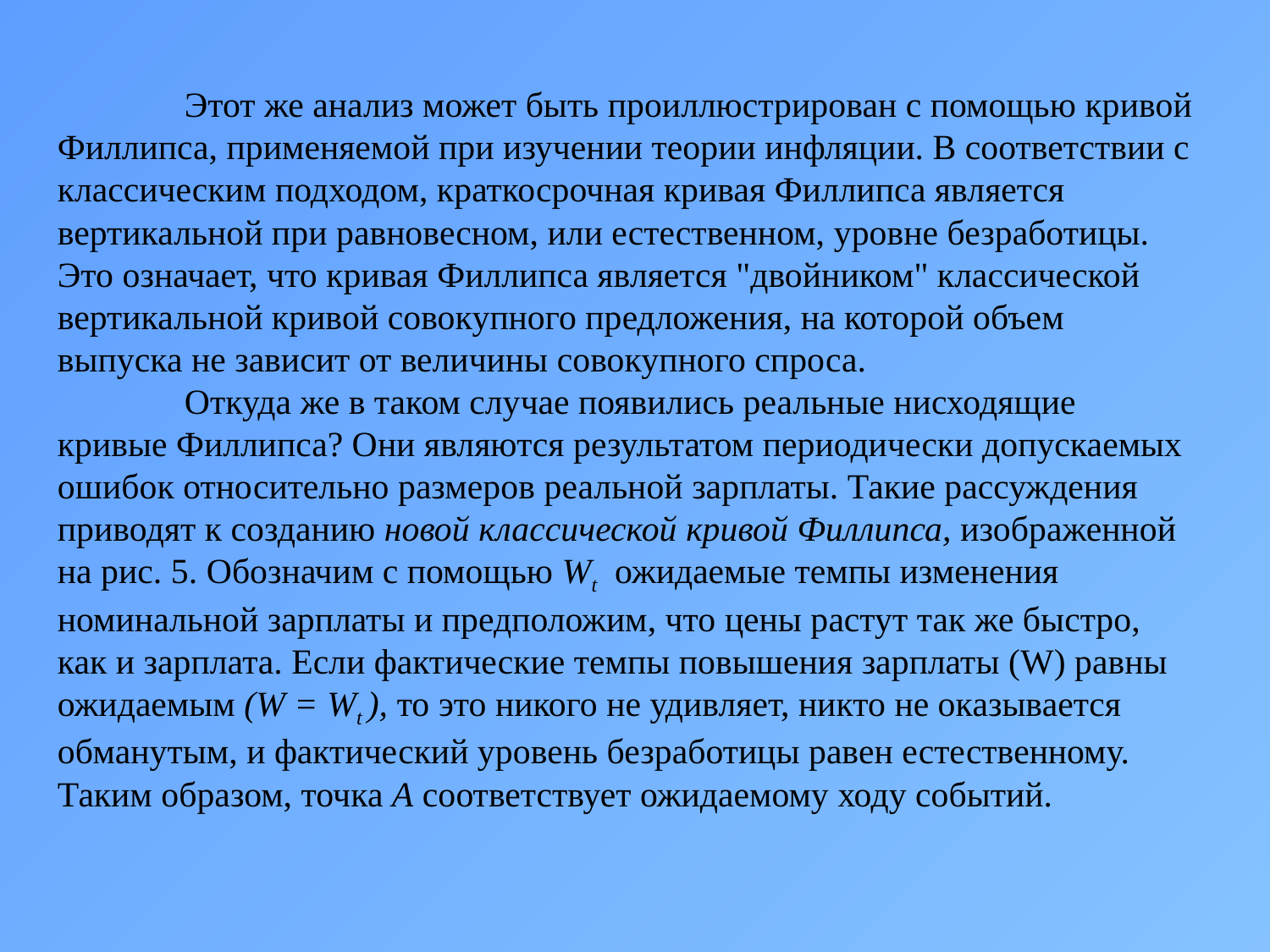

Этот же анализ может быть проиллюстрирован с помощью кривой Филлипса, применяемой при изучении теории инфляции. В соответствии с классическим подходом, краткосрочная кривая Филлипса является вертикальной при равновесном, или естественном, уровне безработицы. Это означает, что кривая Филлипса является "двойником" классической вертикальной кривой совокупного предложения, на которой объем выпуска не зависит от величины совокупного спроса.
	Откуда же в таком случае появились реальные нисходящие  кривые Филлипса? Они являются результатом периодически допускаемых ошибок относительно размеров реальной зарплаты. Такие рассуждения приводят к созданию новой классической кривой Филлипса, изображенной на рис. 5. Обозначим с помощью Wt  ожидаемые темпы изменения номинальной зарплаты и предположим, что цены растут так же быстро, как и зарплата. Если фактические темпы повышения зарплаты (W) равны ожидаемым (W = Wt ), то это никого не удивляет, никто не оказывается обманутым, и фактический уровень безработицы равен естественному. Таким образом, точка А соответствует ожидаемому ходу событий.